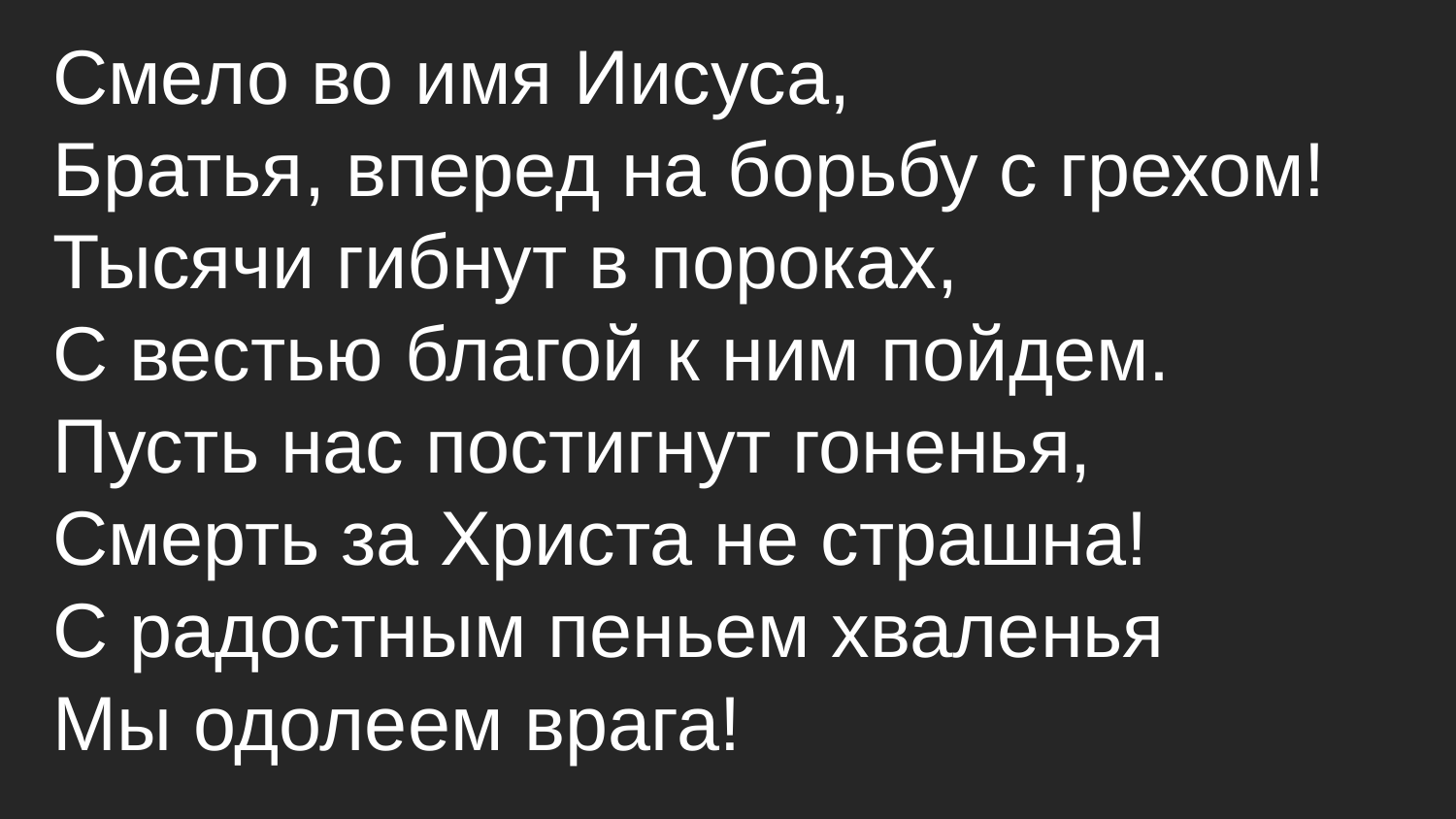

Смело во имя Иисуса,
Братья, вперед на борьбу с грехом!
Тысячи гибнут в пороках,
С вестью благой к ним пойдем.
Пусть нас постигнут гоненья,
Смерть за Христа не страшна!
С радостным пеньем хваленья
Мы одолеем врага!